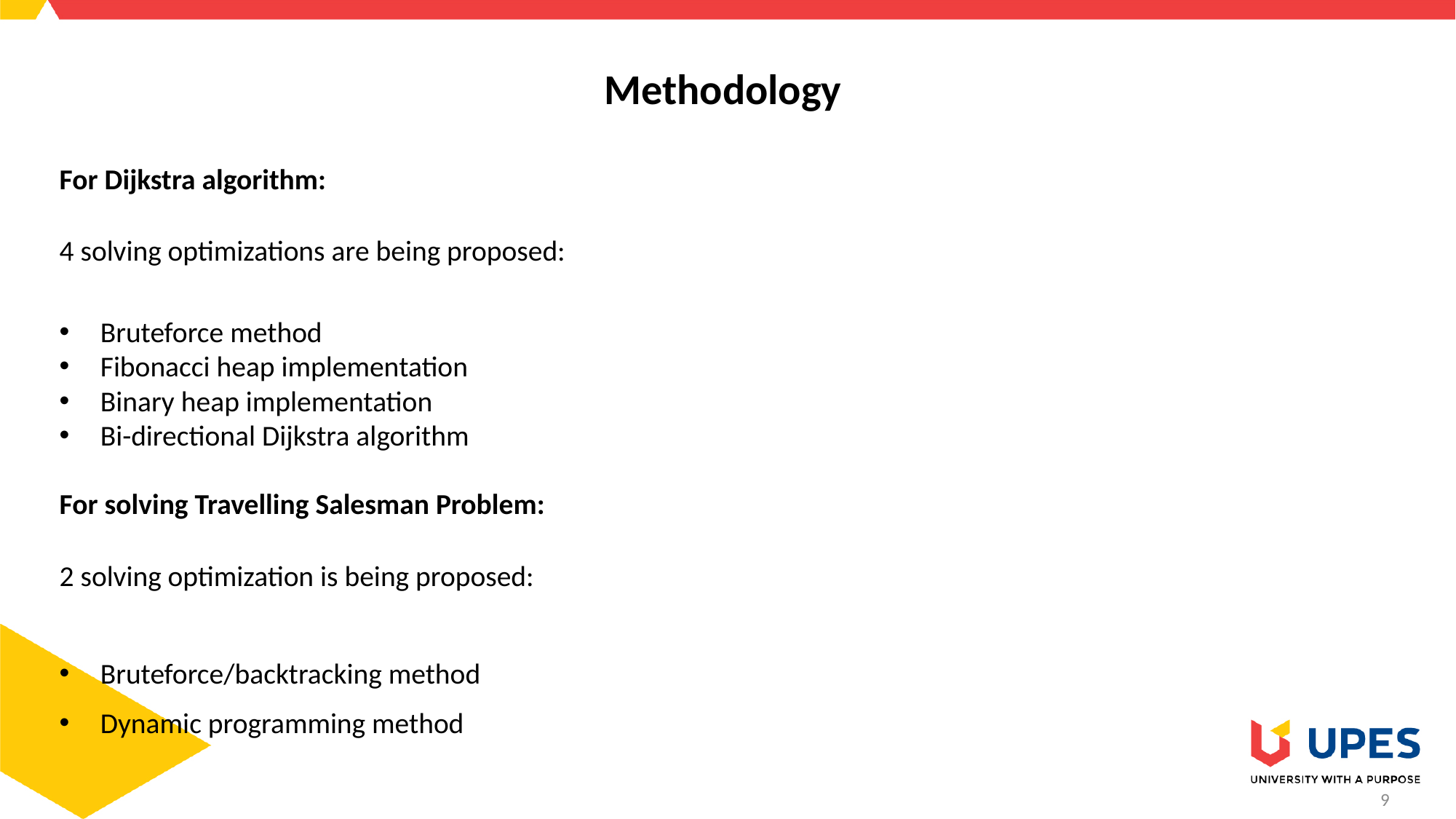

# Methodology
For Dijkstra algorithm:

4 solving optimizations are being proposed:

Bruteforce method
Fibonacci heap implementation
Binary heap implementation
Bi-directional Dijkstra algorithm
For solving Travelling Salesman Problem:

2 solving optimization is being proposed:

Bruteforce/backtracking method
Dynamic programming method